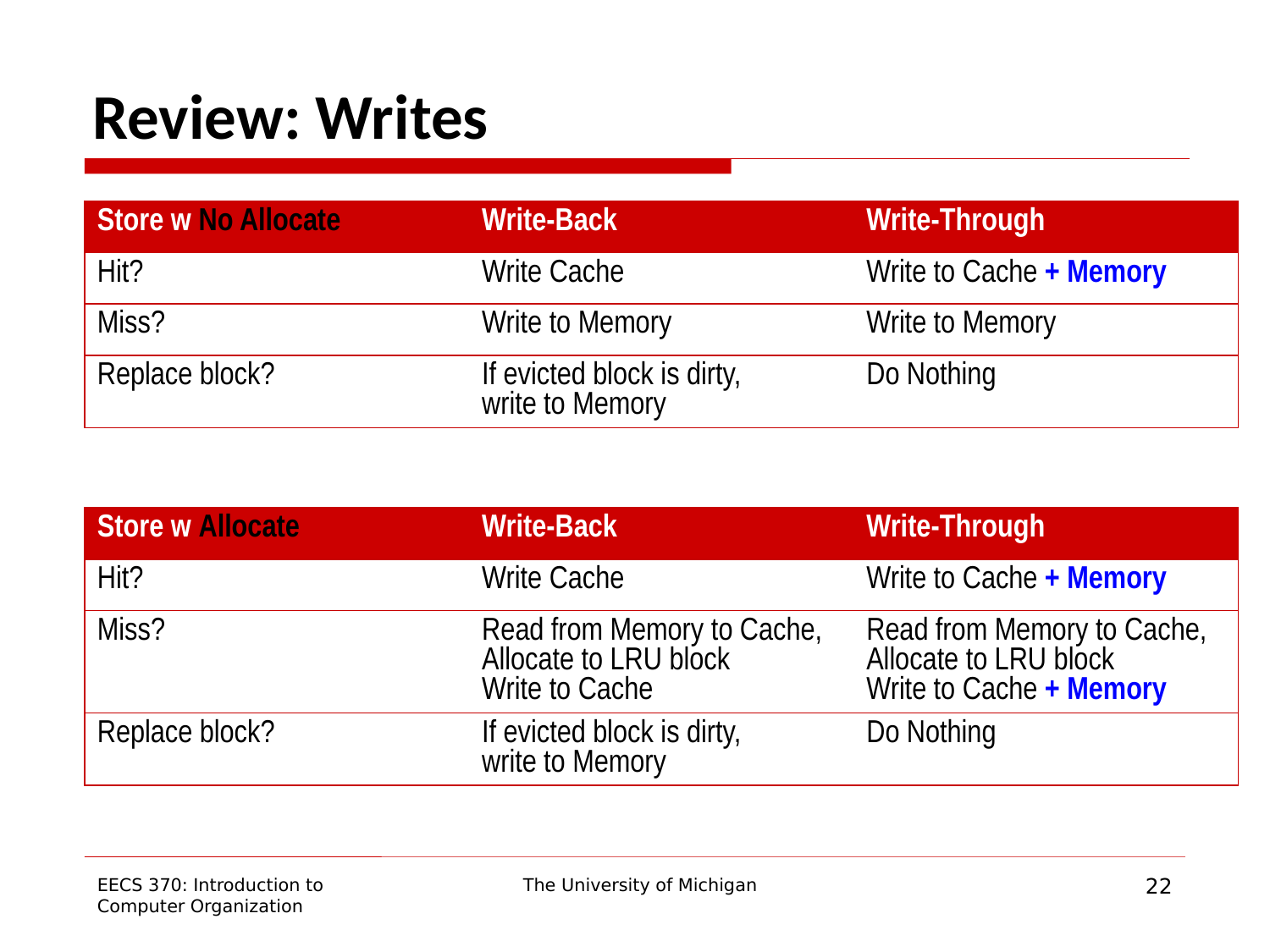

# Review: Writes
| Store w No Allocate | Write-Back | Write-Through |
| --- | --- | --- |
| Hit? | Write Cache | Write to Cache + Memory |
| Miss? | Write to Memory | Write to Memory |
| Replace block? | If evicted block is dirty, write to Memory | Do Nothing |
| Store w Allocate | Write-Back | Write-Through |
| --- | --- | --- |
| Hit? | Write Cache | Write to Cache + Memory |
| Miss? | Read from Memory to Cache, Allocate to LRU block Write to Cache | Read from Memory to Cache, Allocate to LRU block Write to Cache + Memory |
| Replace block? | If evicted block is dirty, write to Memory | Do Nothing |
22
EECS 370: Introduction to Computer Organization